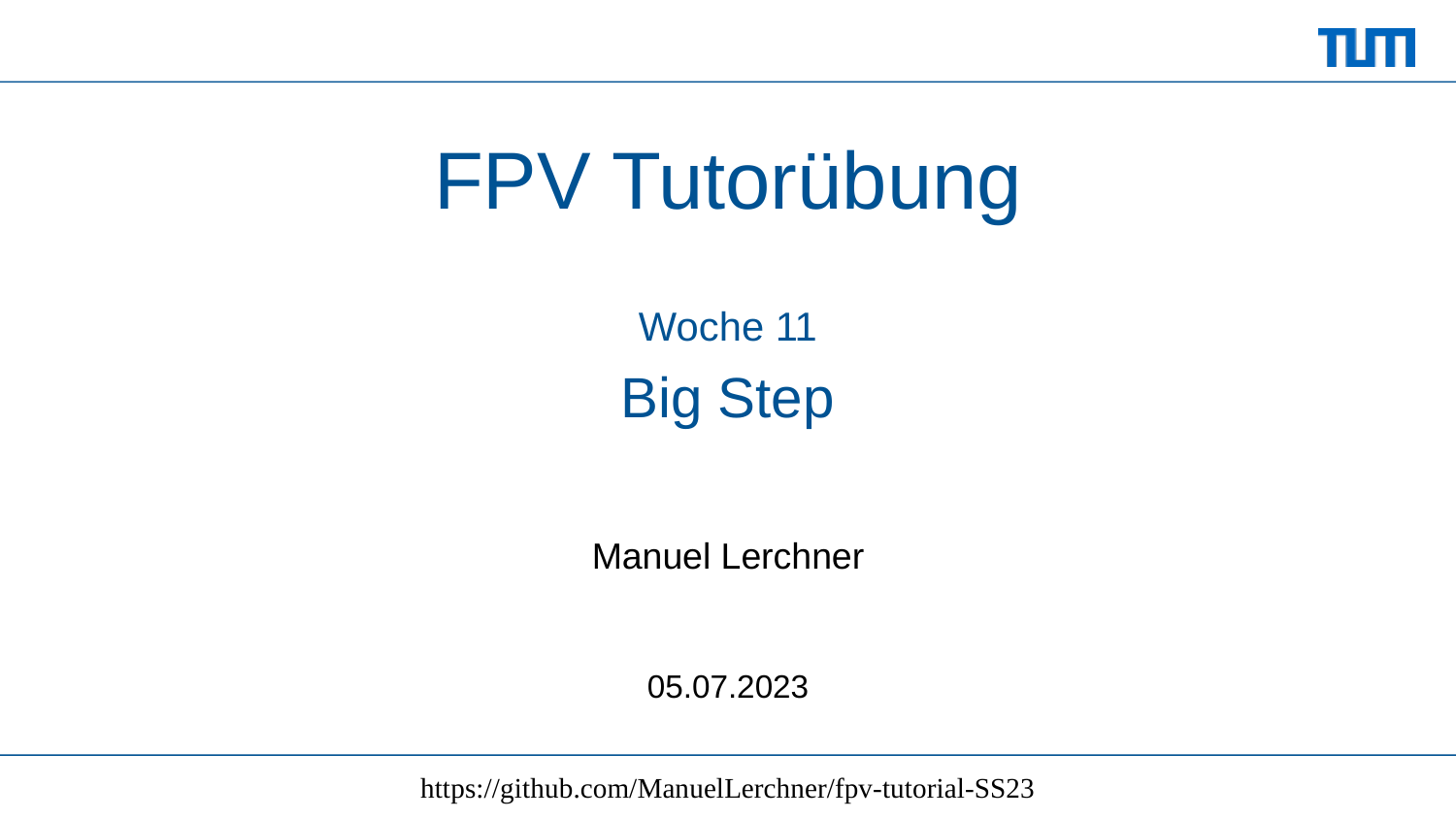

# FPV Tutorübung
Woche 11
Big Step
Manuel Lerchner
05.07.2023
https://github.com/ManuelLerchner/fpv-tutorial-SS23